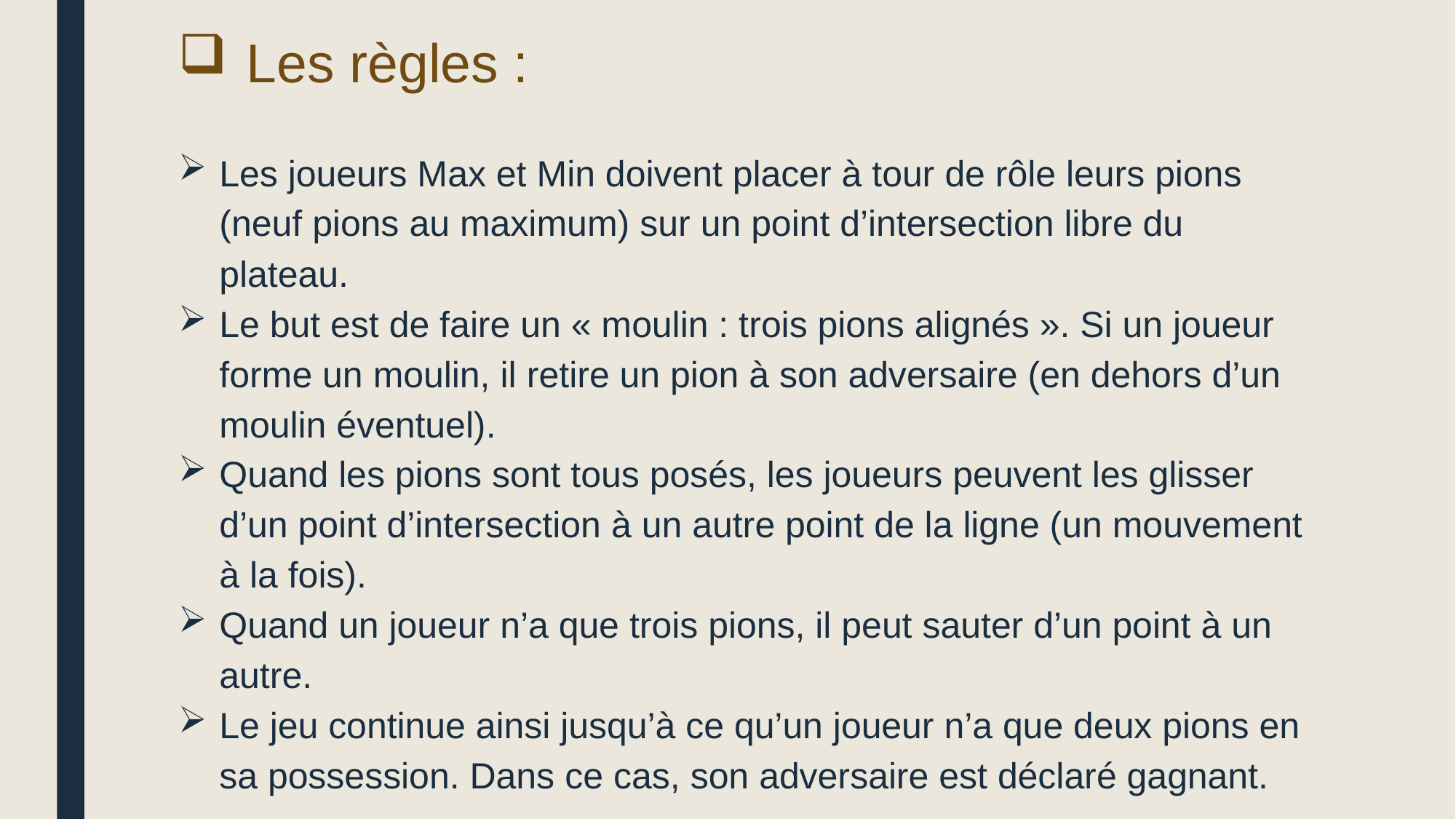

Les règles :

Les joueurs Max et Min doivent placer à tour de rôle leurs pions (neuf pions au maximum) sur un point d’intersection libre du plateau.
Le but est de faire un « moulin : trois pions alignés ». Si un joueur forme un moulin, il retire un pion à son adversaire (en dehors d’un moulin éventuel).
Quand les pions sont tous posés, les joueurs peuvent les glisser d’un point d’intersection à un autre point de la ligne (un mouvement à la fois).
Quand un joueur n’a que trois pions, il peut sauter d’un point à un autre.
Le jeu continue ainsi jusqu’à ce qu’un joueur n’a que deux pions en sa possession. Dans ce cas, son adversaire est déclaré gagnant.